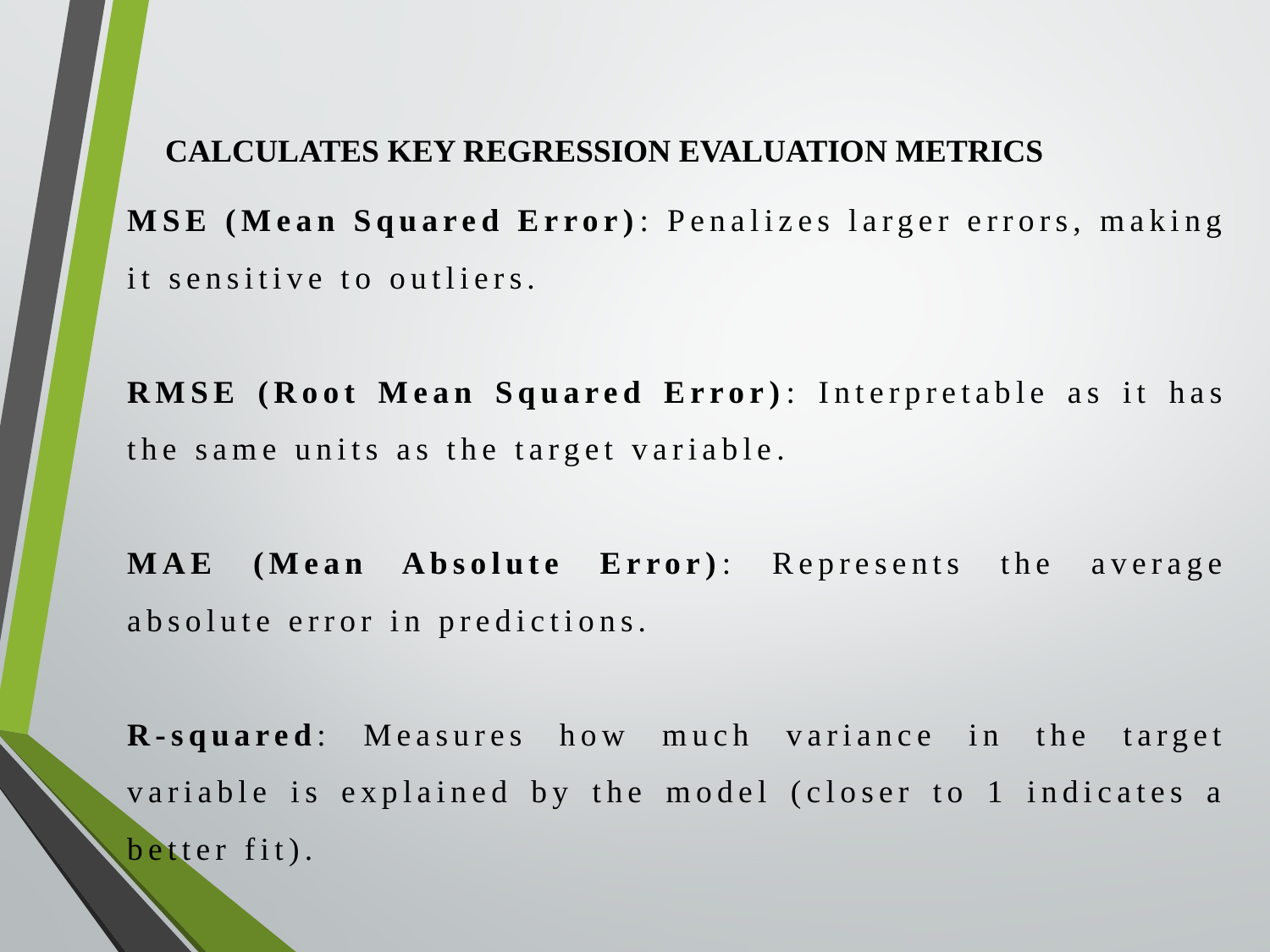

CALCULATES KEY REGRESSION EVALUATION METRICS
MSE (Mean Squared Error): Penalizes larger errors, making it sensitive to outliers.

RMSE (Root Mean Squared Error): Interpretable as it has the same units as the target variable.

MAE (Mean Absolute Error): Represents the average absolute error in predictions.

R-squared: Measures how much variance in the target variable is explained by the model (closer to 1 indicates a better fit).